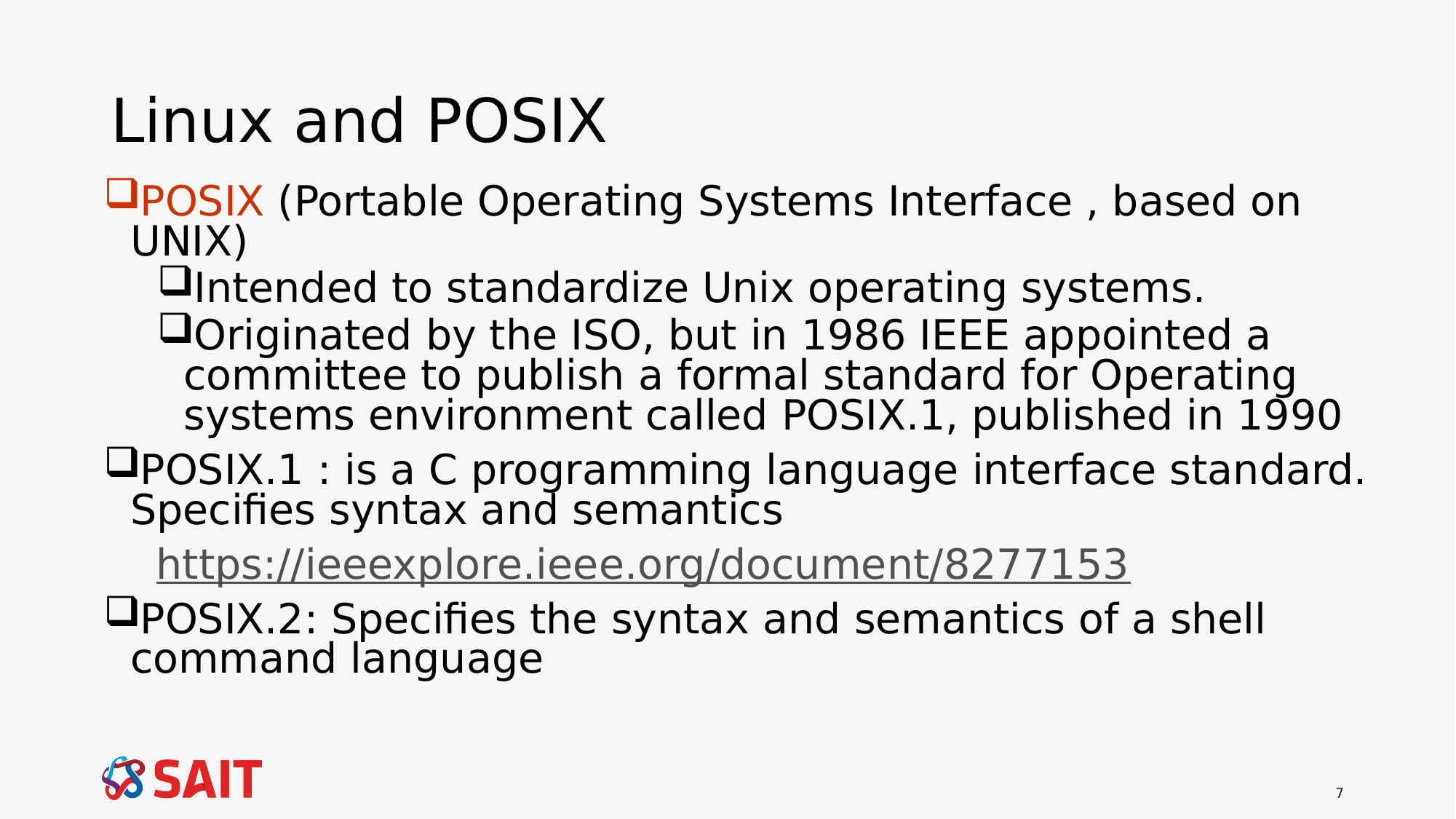

# Linux and POSIX
POSIX (Portable Operating Systems Interface , based on UNIX)
Intended to standardize Unix operating systems.
Originated by the ISO, but in 1986 IEEE appointed a committee to publish a formal standard for Operating systems environment called POSIX.1, published in 1990
POSIX.1 : is a C programming language interface standard. Specifies syntax and semantics
    https://ieeexplore.ieee.org/document/8277153
POSIX.2: Specifies the syntax and semantics of a shell command language

7